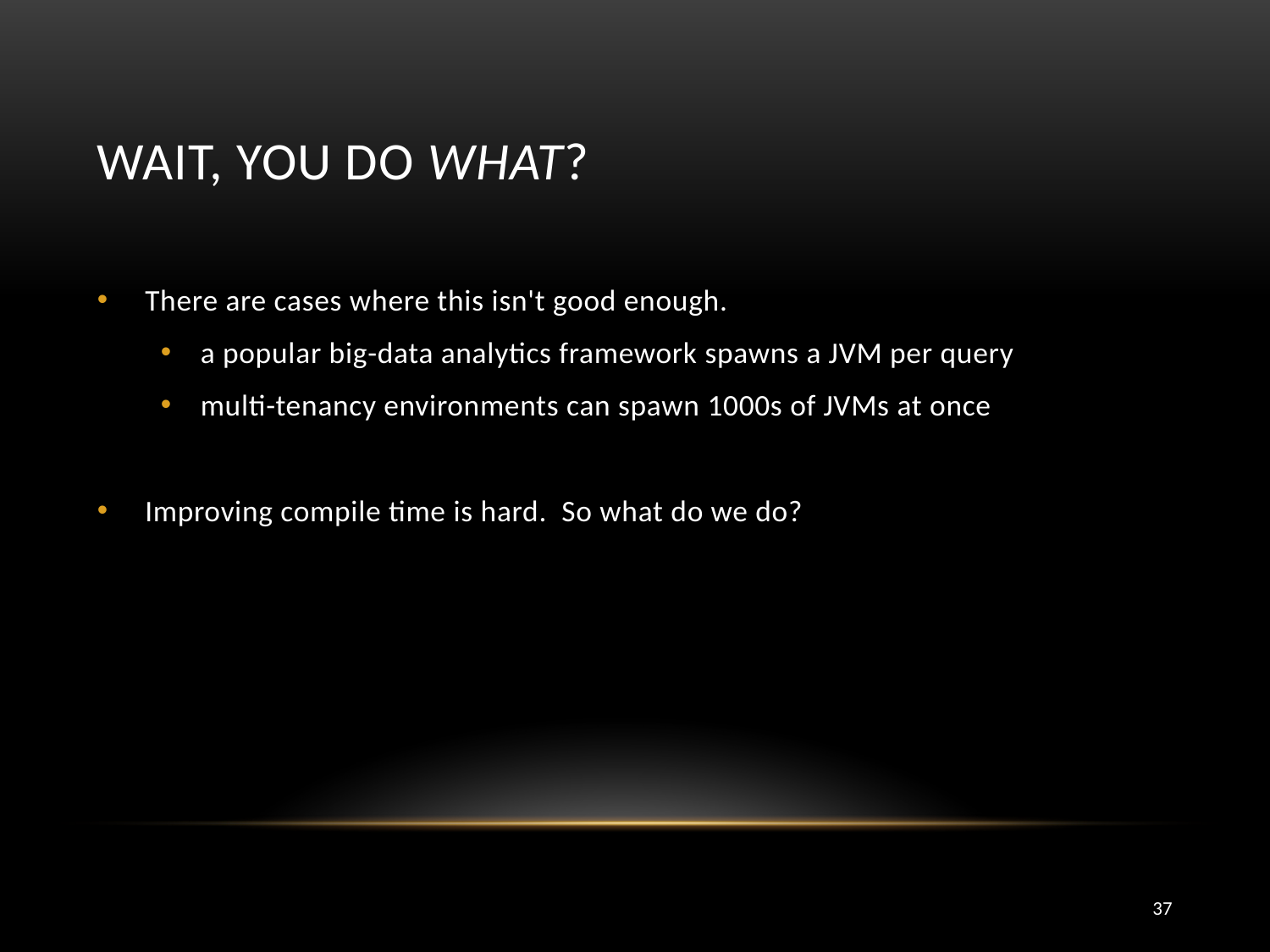

# Wait, you do what?

There are cases where this isn't good enough.
a popular big-data analytics framework spawns a JVM per query
multi-tenancy environments can spawn 1000s of JVMs at once

Improving compile time is hard.  So what do we do?
37